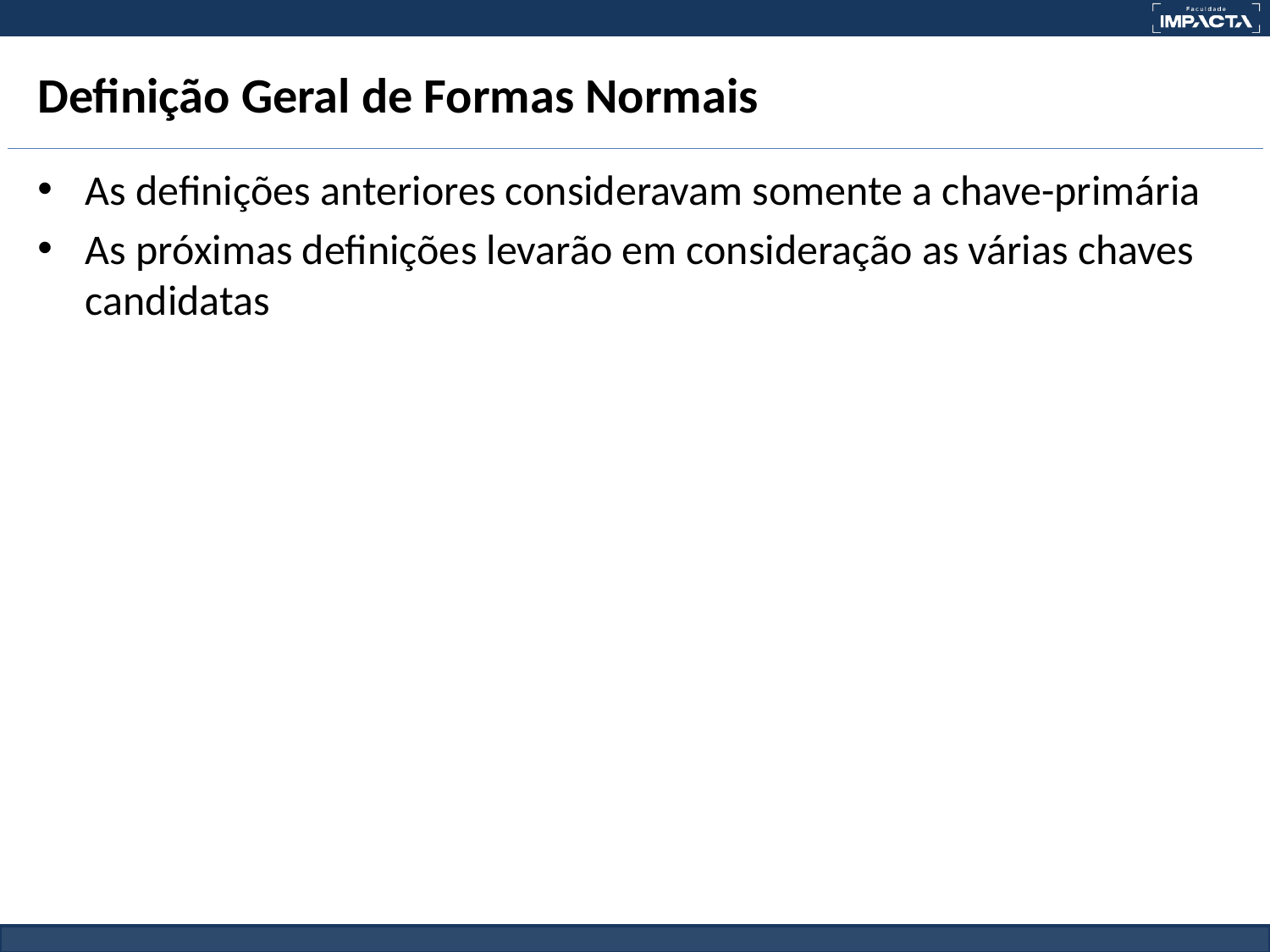

# Definição Geral de Formas Normais
As definições anteriores consideravam somente a chave-primária
As próximas definições levarão em consideração as várias chaves candidatas